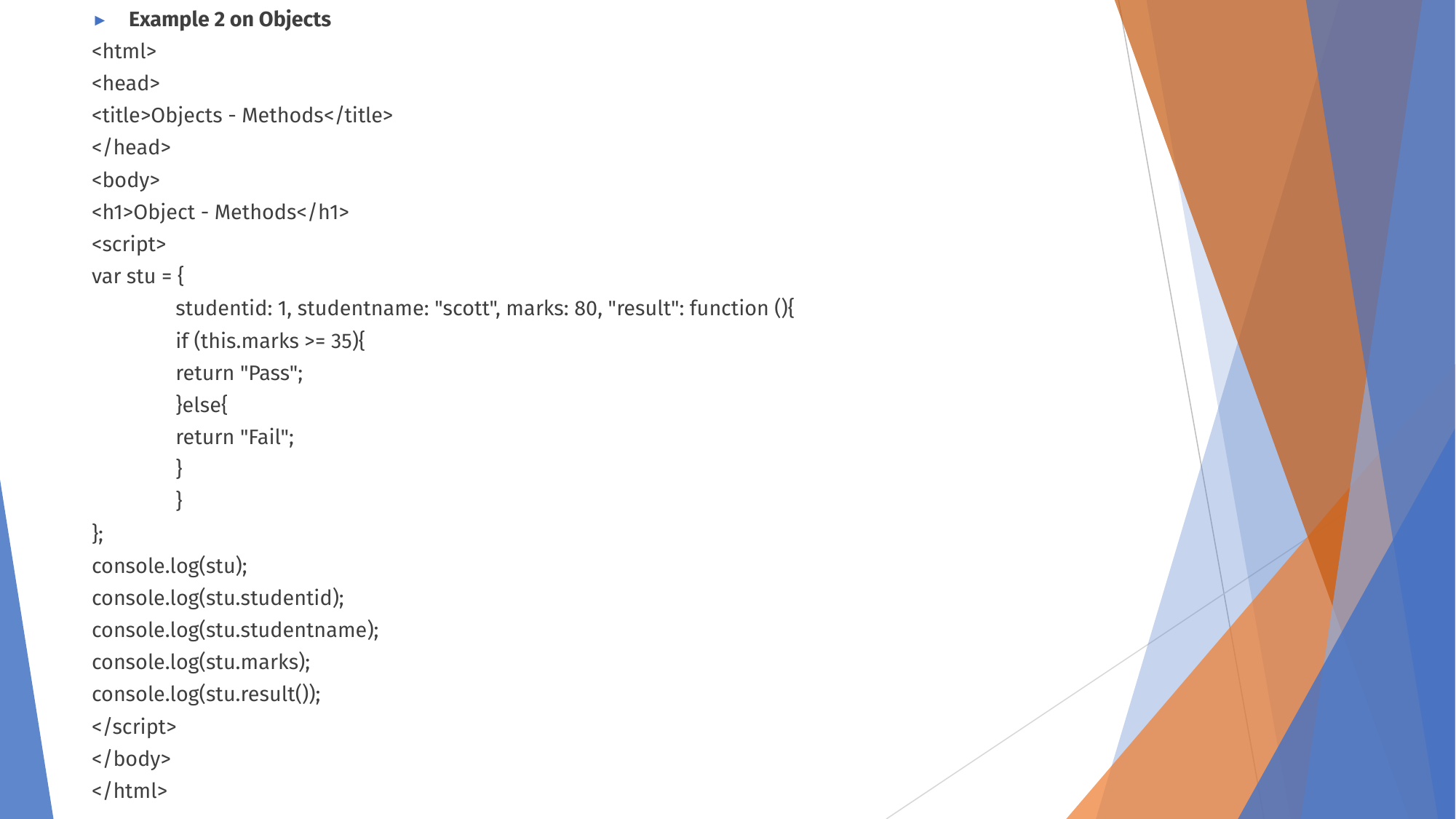

Example 2 on Objects
<html>
<head>
<title>Objects - Methods</title>
</head>
<body>
<h1>Object - Methods</h1>
<script>
var stu = {
	studentid: 1, studentname: "scott", marks: 80, "result": function (){
		if (this.marks >= 35){
			return "Pass";
		}else{
			return "Fail";
		}
	}
};
console.log(stu);
console.log(stu.studentid);
console.log(stu.studentname);
console.log(stu.marks);
console.log(stu.result());
</script>
</body>
</html>